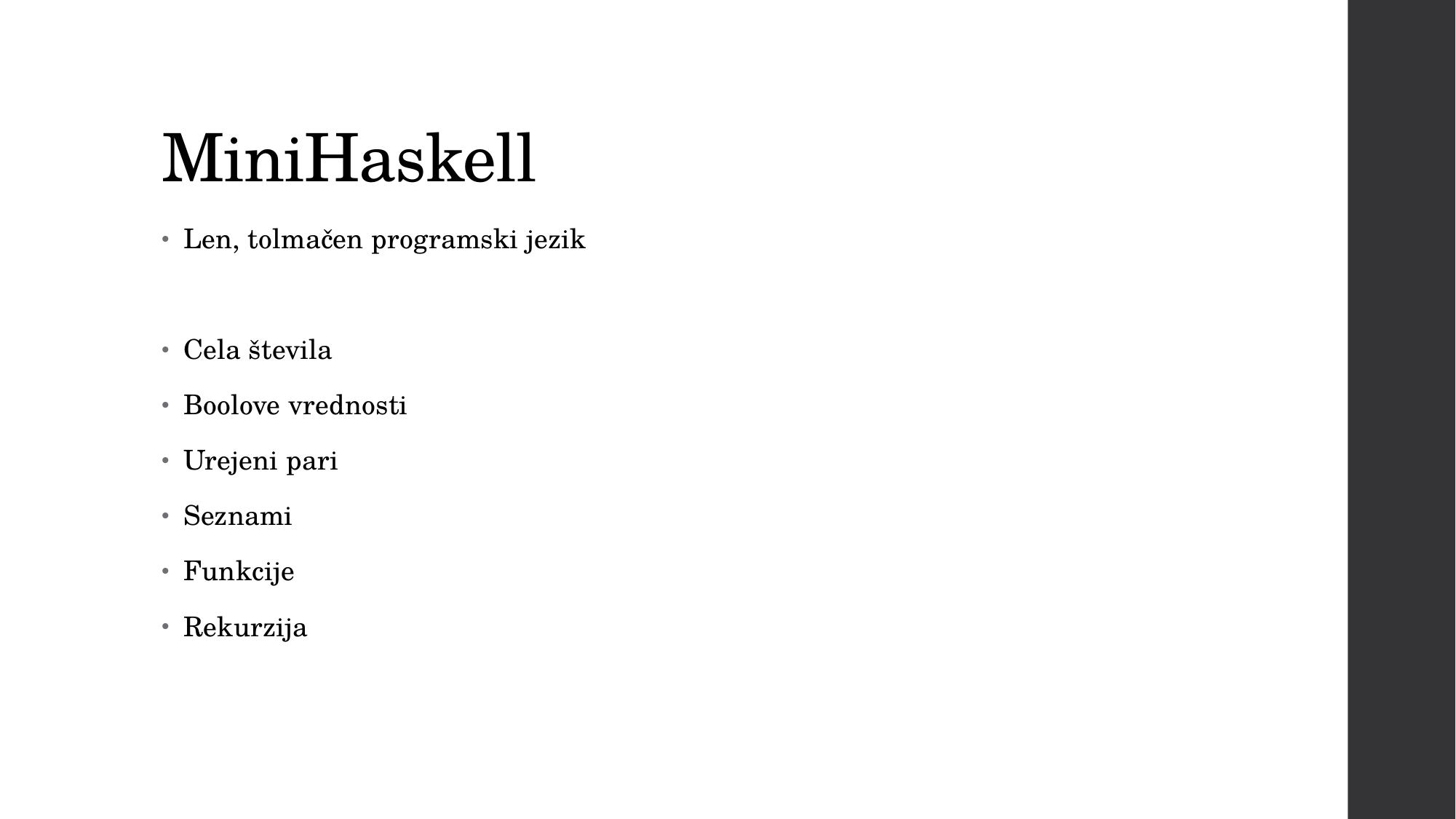

# MiniHaskell
Len, tolmačen programski jezik

Cela števila
Boolove vrednosti
Urejeni pari
Seznami
Funkcije
Rekurzija